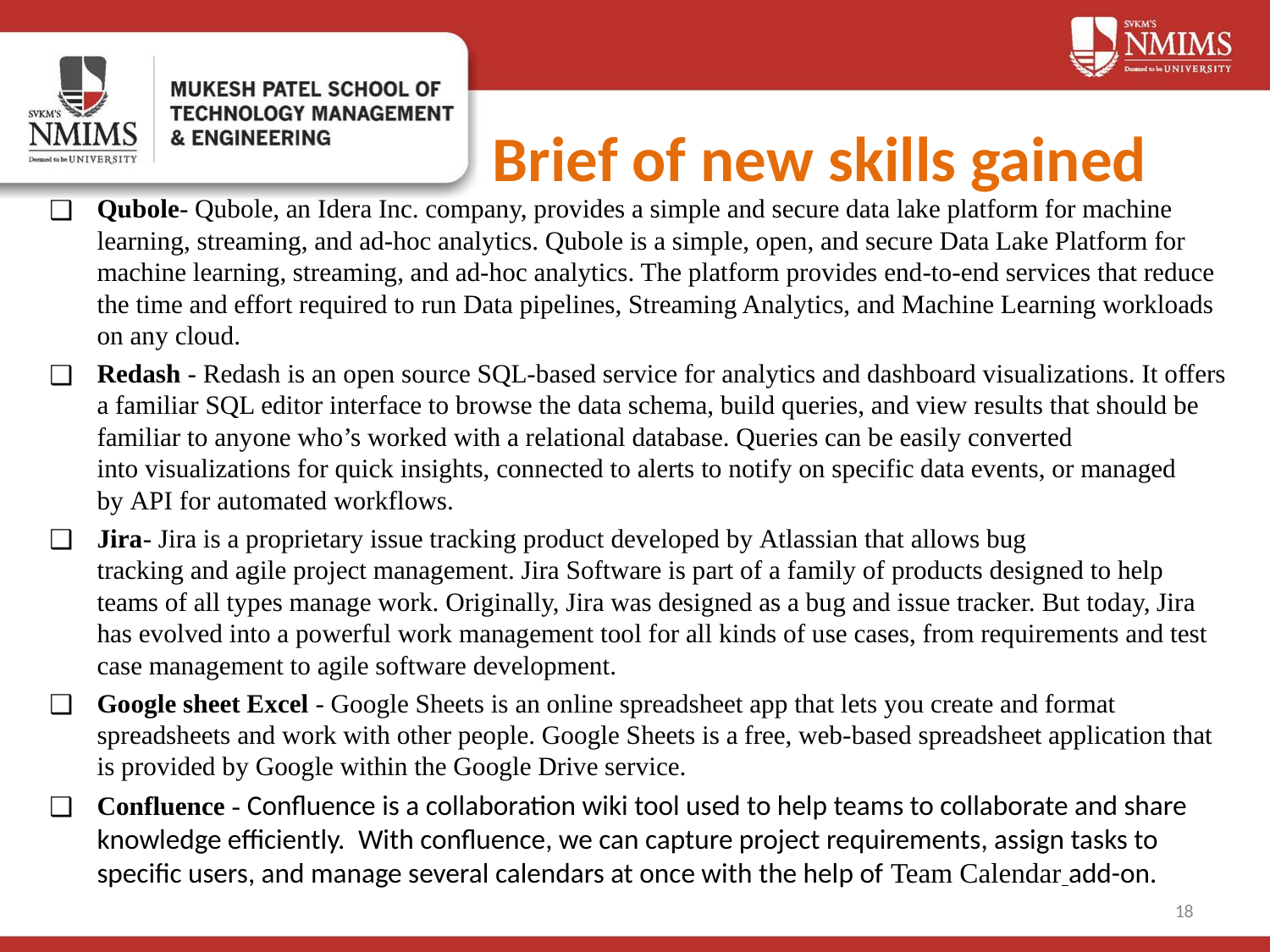

# Brief of new skills gained
Qubole- Qubole, an Idera Inc. company, provides a simple and secure data lake platform for machine learning, streaming, and ad-hoc analytics. Qubole is a simple, open, and secure Data Lake Platform for machine learning, streaming, and ad-hoc analytics. The platform provides end-to-end services that reduce the time and effort required to run Data pipelines, Streaming Analytics, and Machine Learning workloads on any cloud.
Redash - Redash is an open source SQL-based service for analytics and dashboard visualizations. It offers a familiar SQL editor interface to browse the data schema, build queries, and view results that should be familiar to anyone who’s worked with a relational database. Queries can be easily converted into visualizations for quick insights, connected to alerts to notify on specific data events, or managed by API for automated workflows.
Jira- Jira is a proprietary issue tracking product developed by Atlassian that allows bug tracking and agile project management. Jira Software is part of a family of products designed to help teams of all types manage work. Originally, Jira was designed as a bug and issue tracker. But today, Jira has evolved into a powerful work management tool for all kinds of use cases, from requirements and test case management to agile software development.
Google sheet Excel - Google Sheets is an online spreadsheet app that lets you create and format spreadsheets and work with other people. Google Sheets is a free, web-based spreadsheet application that is provided by Google within the Google Drive service.
Confluence - Confluence is a collaboration wiki tool used to help teams to collaborate and share knowledge efficiently.  With confluence, we can capture project requirements, assign tasks to specific users, and manage several calendars at once with the help of Team Calendar add-on.

18